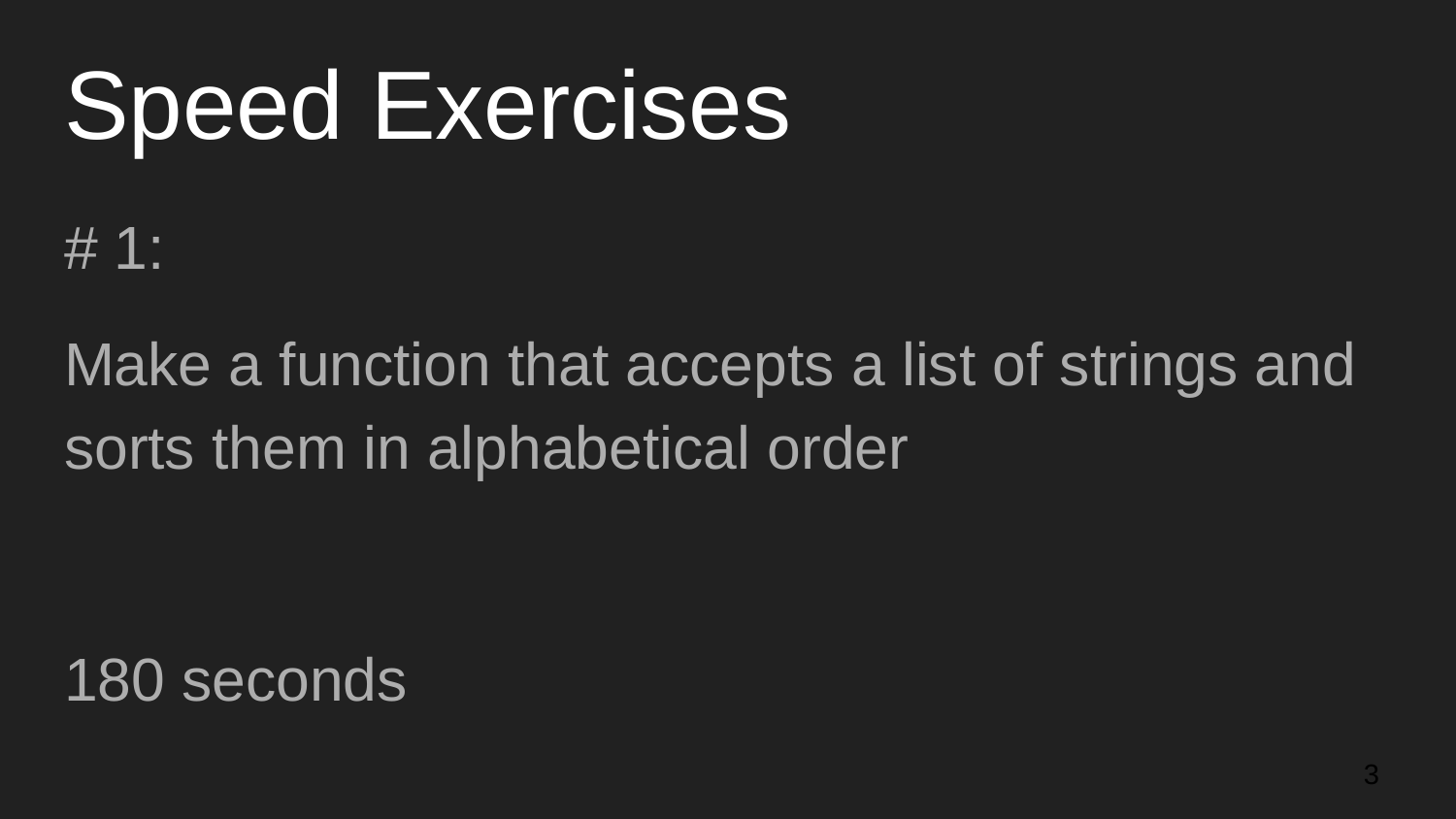

# Speed Exercises
# 1:
Make a function that accepts a list of strings and sorts them in alphabetical order

180 seconds
3